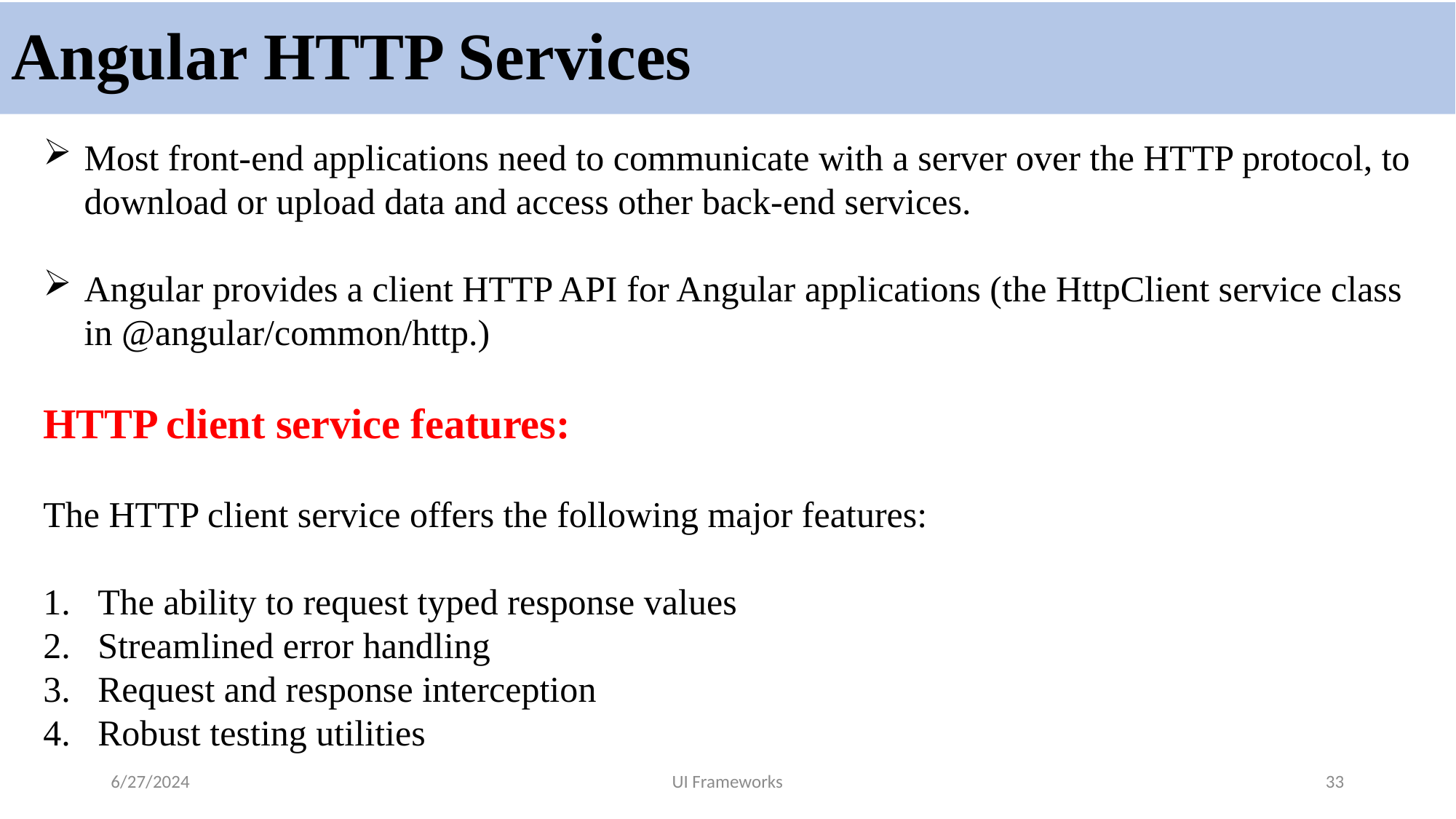

# Angular HTTP Services

Most front-end applications need to communicate with a server over the HTTP protocol, to download or upload data and access other back-end services.

Angular provides a client HTTP API for Angular applications (the HttpClient service class in @angular/common/http.)

HTTP client service features:

The HTTP client service offers the following major features:

The ability to request typed response values
Streamlined error handling
Request and response interception
Robust testing utilities
6/27/2024
UI Frameworks
33